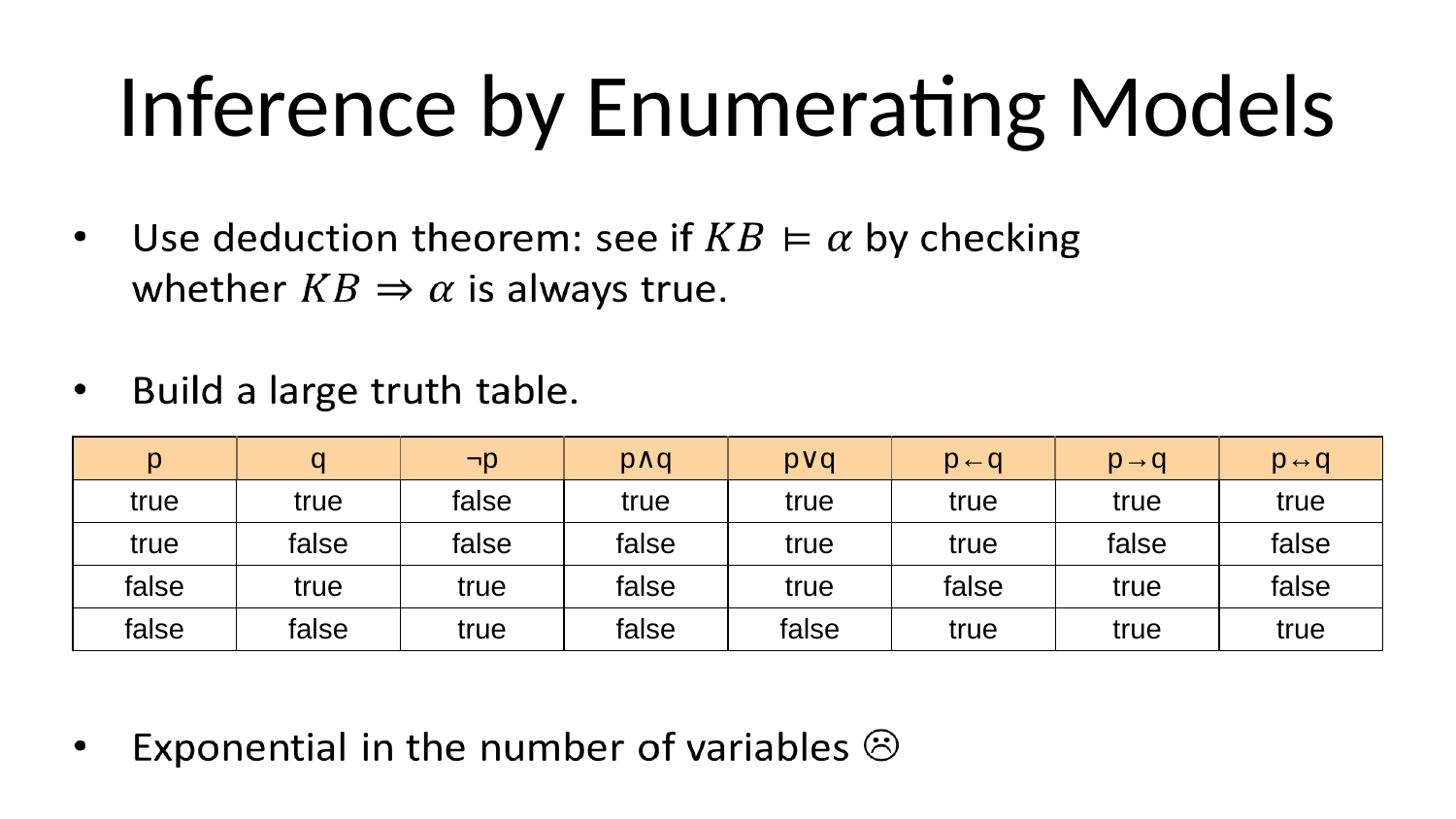

# Inference by Enumerating Models

| p | q | ¬p | p∧q | p∨q | p←q | p→q | p↔q |
| --- | --- | --- | --- | --- | --- | --- | --- |
| true | true | false | true | true | true | true | true |
| true | false | false | false | true | true | false | false |
| false | true | true | false | true | false | true | false |
| false | false | true | false | false | true | true | true |